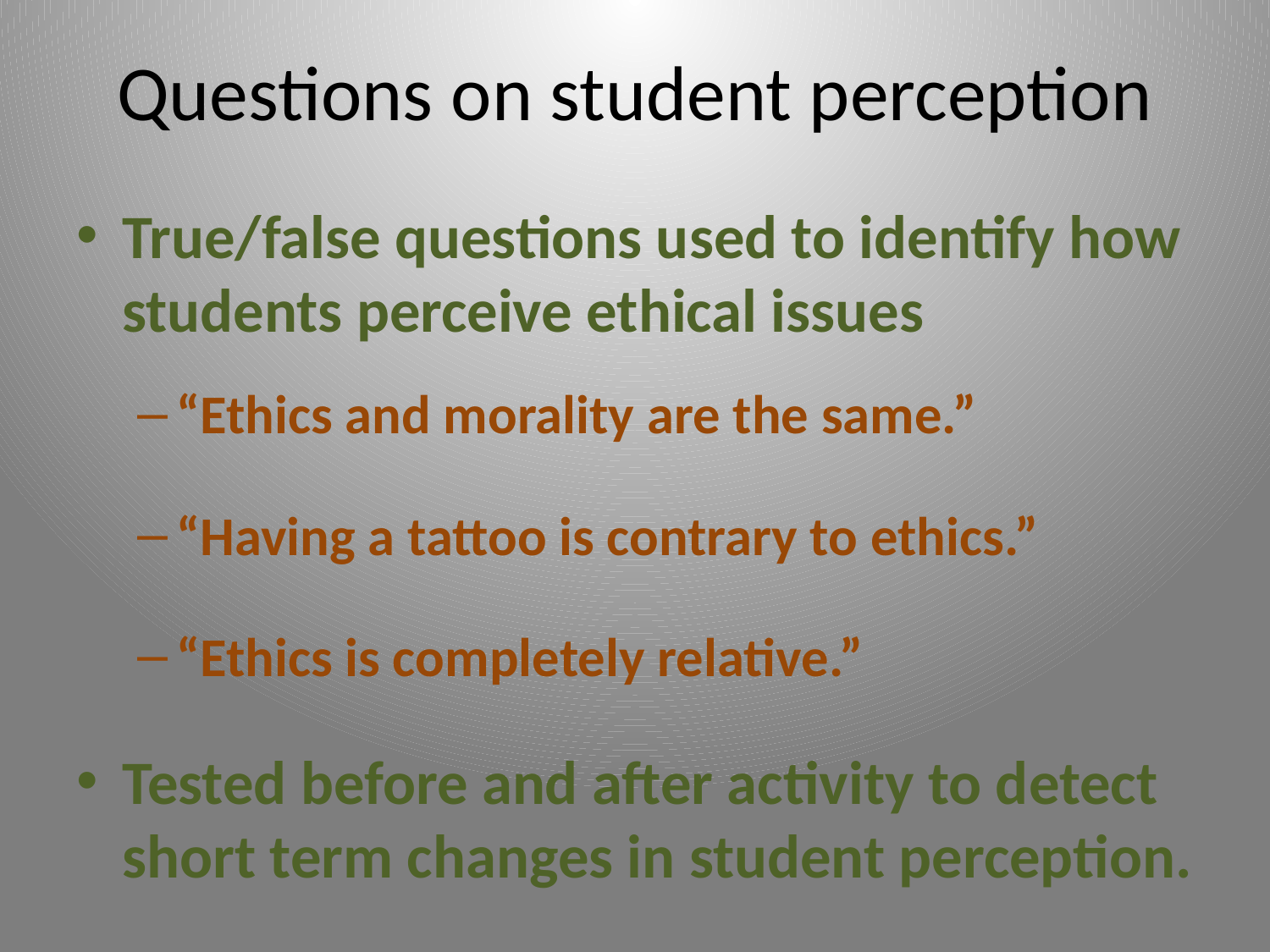

# Questions on student perception
True/false questions used to identify how students perceive ethical issues

“Ethics and morality are the same.”

“Having a tattoo is contrary to ethics.”

“Ethics is completely relative.”

Tested before and after activity to detect short term changes in student perception.